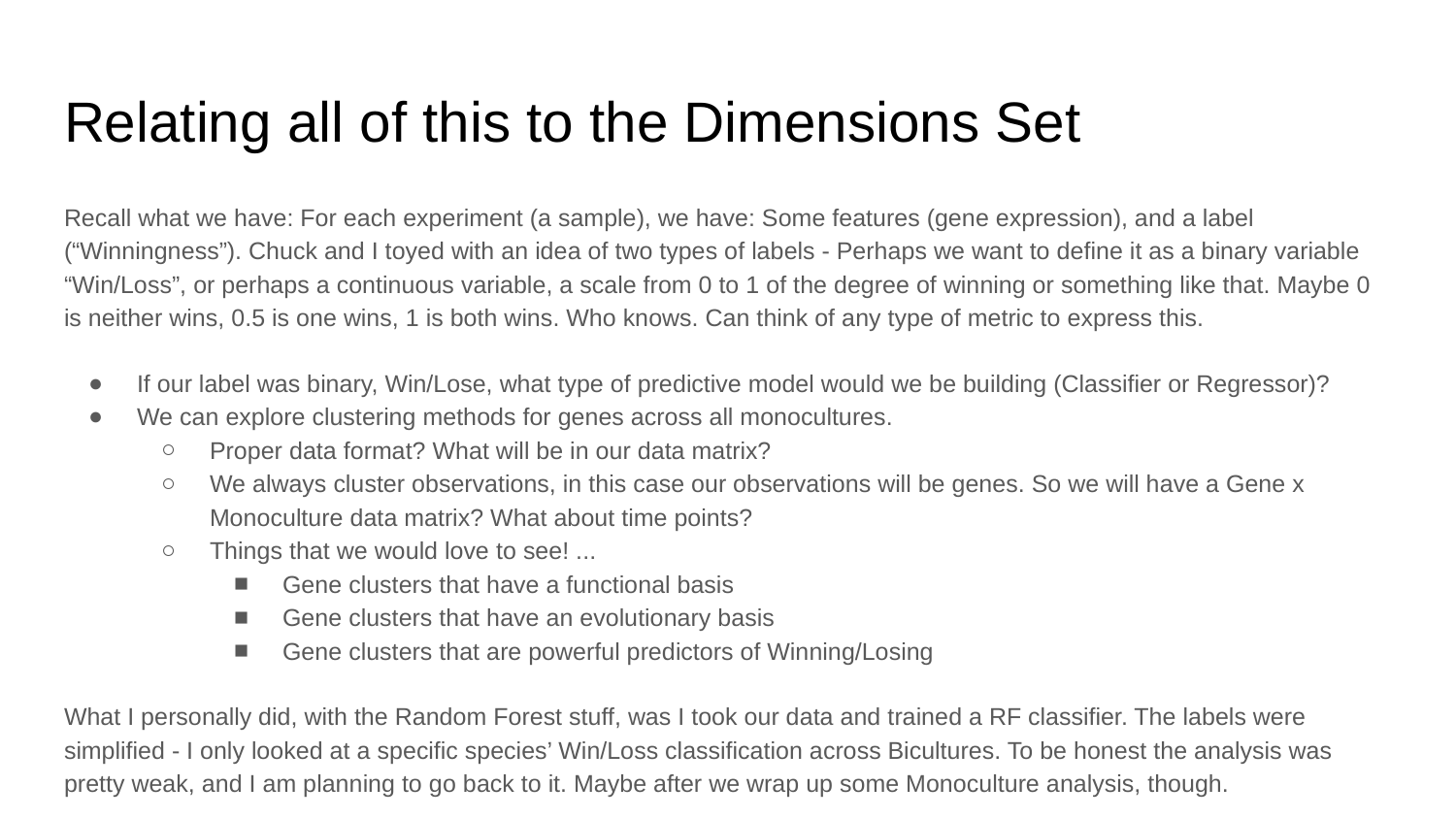

# Relating all of this to the Dimensions Set
Recall what we have: For each experiment (a sample), we have: Some features (gene expression), and a label (“Winningness”). Chuck and I toyed with an idea of two types of labels - Perhaps we want to define it as a binary variable “Win/Loss”, or perhaps a continuous variable, a scale from 0 to 1 of the degree of winning or something like that. Maybe 0 is neither wins, 0.5 is one wins, 1 is both wins. Who knows. Can think of any type of metric to express this.
If our label was binary, Win/Lose, what type of predictive model would we be building (Classifier or Regressor)?
We can explore clustering methods for genes across all monocultures.
Proper data format? What will be in our data matrix?
We always cluster observations, in this case our observations will be genes. So we will have a Gene x Monoculture data matrix? What about time points?
Things that we would love to see! ...
Gene clusters that have a functional basis
Gene clusters that have an evolutionary basis
Gene clusters that are powerful predictors of Winning/Losing
What I personally did, with the Random Forest stuff, was I took our data and trained a RF classifier. The labels were simplified - I only looked at a specific species’ Win/Loss classification across Bicultures. To be honest the analysis was pretty weak, and I am planning to go back to it. Maybe after we wrap up some Monoculture analysis, though.